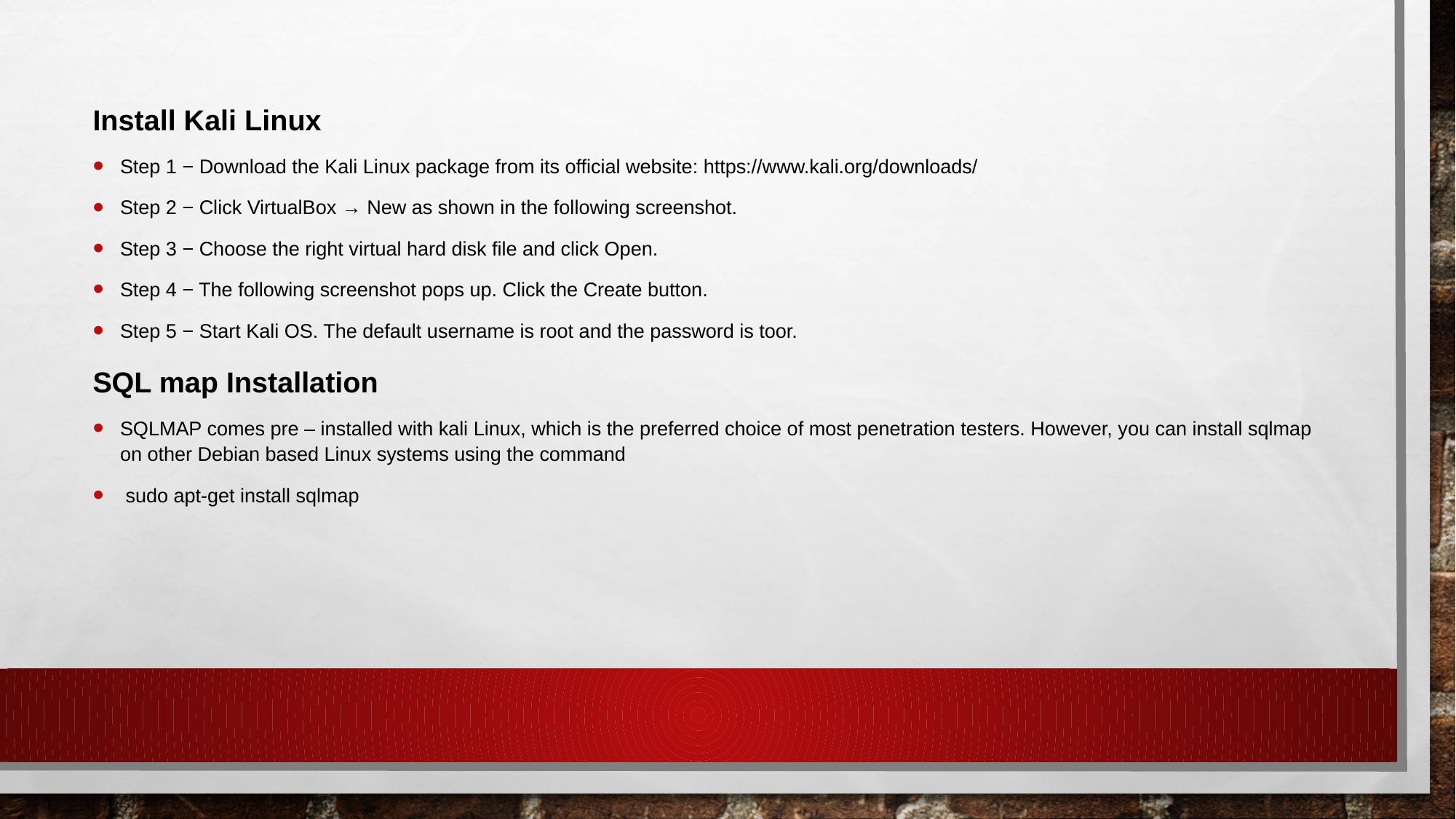

Install Kali Linux
Step 1 − Download the Kali Linux package from its official website: https://www.kali.org/downloads/
Step 2 − Click VirtualBox → New as shown in the following screenshot.
Step 3 − Choose the right virtual hard disk file and click Open.
Step 4 − The following screenshot pops up. Click the Create button.
Step 5 − Start Kali OS. The default username is root and the password is toor.
SQL map Installation
SQLMAP comes pre – installed with kali Linux, which is the preferred choice of most penetration testers. However, you can install sqlmap on other Debian based Linux systems using the command
 sudo apt-get install sqlmap